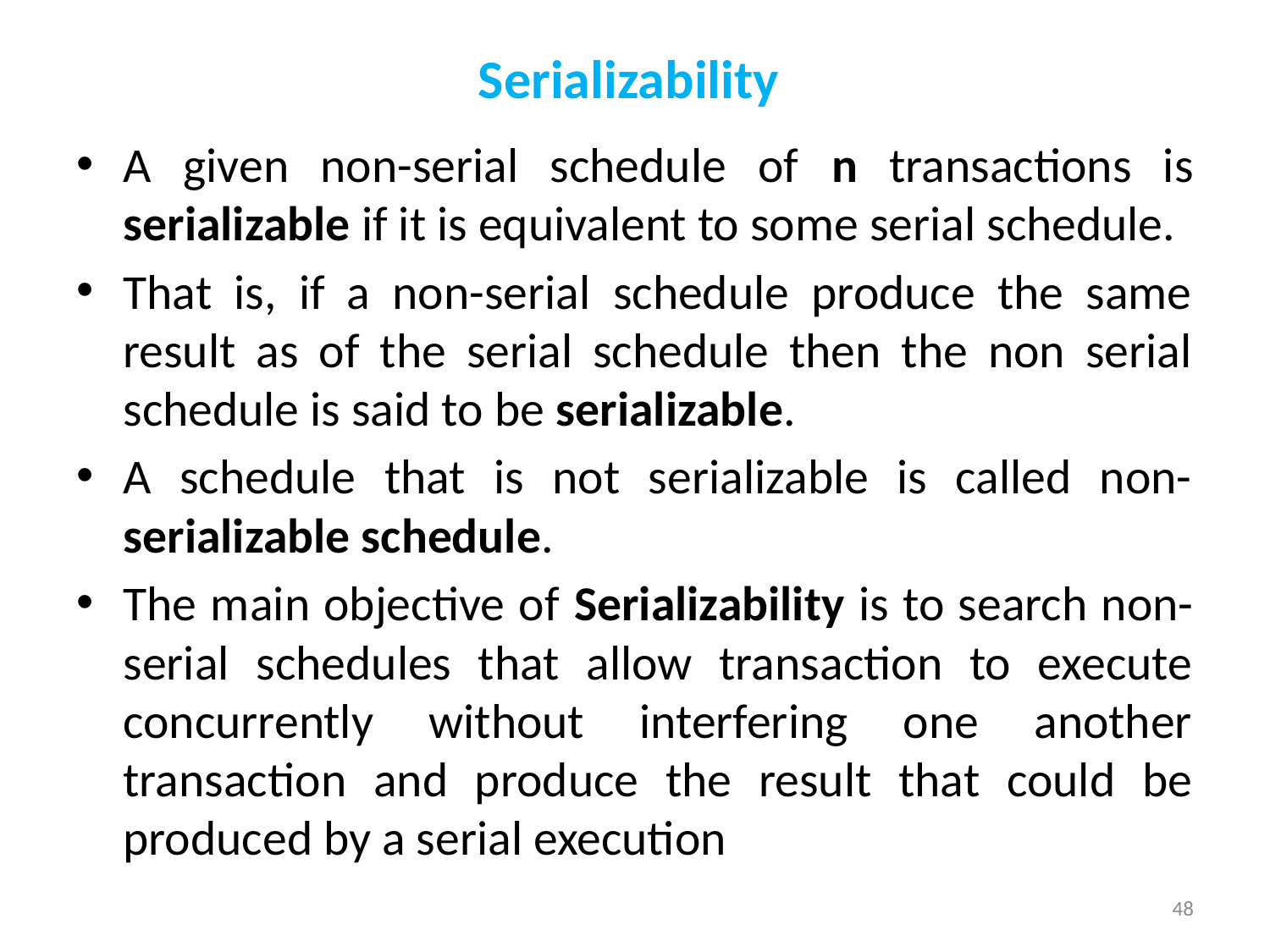

# Serializability
A given non-serial schedule of n transactions is serializable if it is equivalent to some serial schedule.
That is, if a non-serial schedule produce the same result as of the serial schedule then the non serial schedule is said to be serializable.
A schedule that is not serializable is called non-serializable schedule.
The main objective of Serializability is to search non-serial schedules that allow transaction to execute concurrently without interfering one another transaction and produce the result that could be produced by a serial execution

48